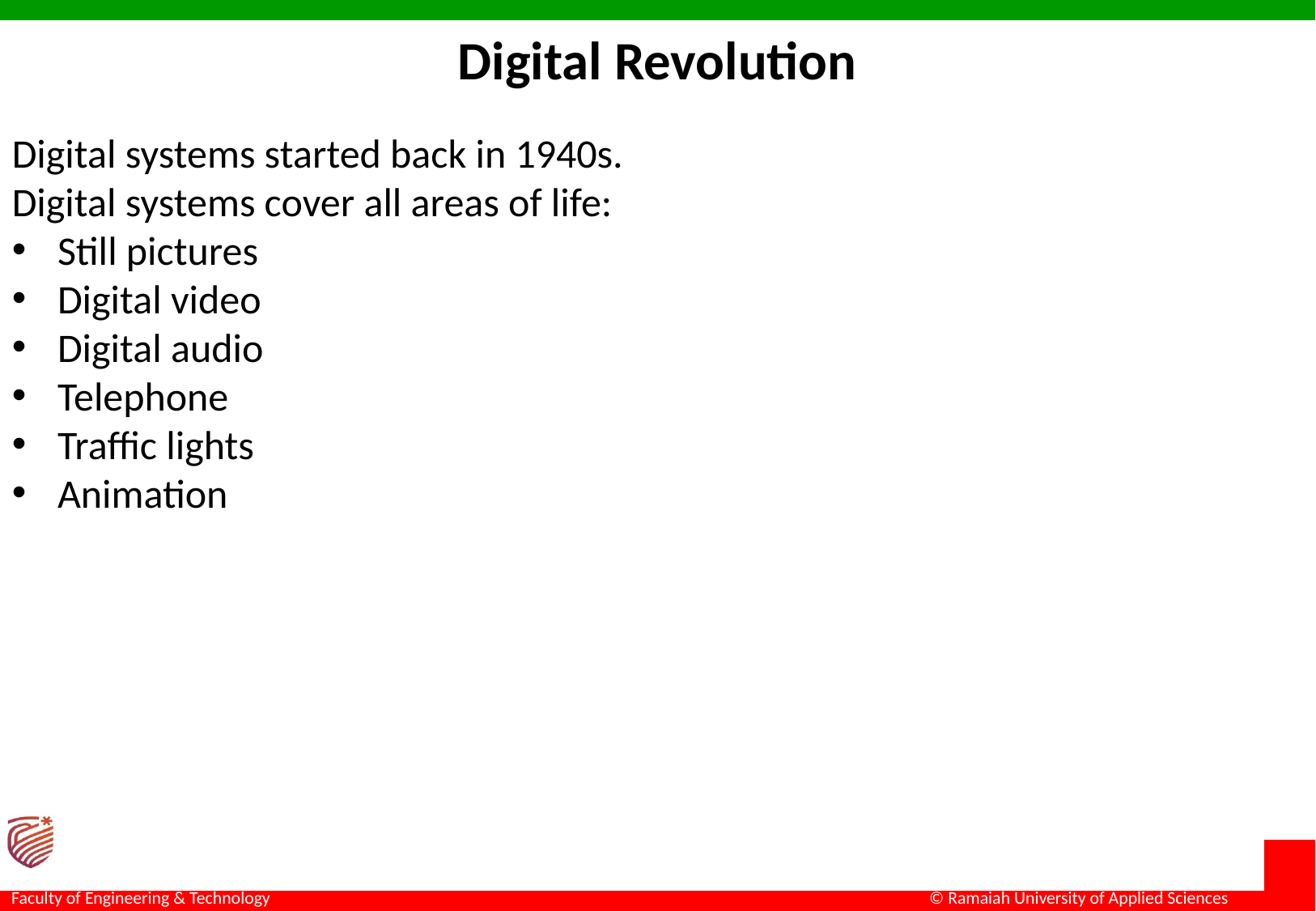

Digital Revolution
Digital systems started back in 1940s.
Digital systems cover all areas of life:
Still pictures
Digital video
Digital audio
Telephone
Traffic lights
Animation